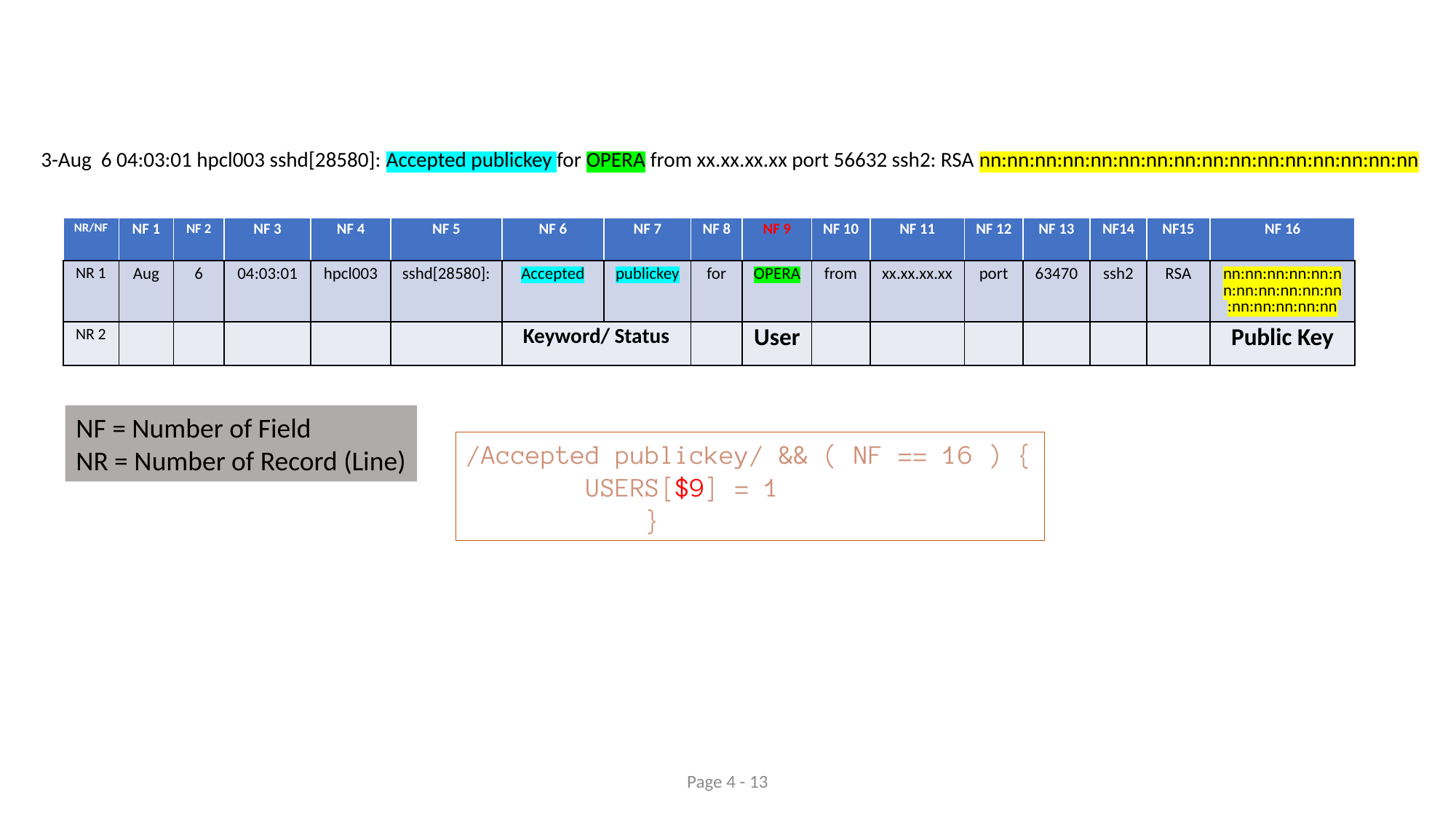

3-Aug  6 04:03:01 hpcl003 sshd[28580]: Accepted publickey for OPERA from xx.xx.xx.xx port 56632 ssh2: RSA nn:nn:nn:nn:nn:nn:nn:nn:nn:nn:nn:nn:nn:nn:nn:nn
| NR/NF | NF 1 | NF 2 | NF 3 | NF 4 | NF 5 | NF 6 | NF 7 | NF 8 | NF 9 | NF 10 | NF 11 | NF 12 | NF 13 | NF14 | NF15 | NF 16 |
| --- | --- | --- | --- | --- | --- | --- | --- | --- | --- | --- | --- | --- | --- | --- | --- | --- |
| NR 1 | Aug | 6 | 04:03:01 | hpcl003 | sshd[28580]: | Accepted | publickey | for | OPERA | from | xx.xx.xx.xx | port | 63470 | ssh2 | RSA | nn:nn:nn:nn:nn:nn:nn:nn:nn:nn:nn:nn:nn:nn:nn:nn |
| NR 2 |  |  |  |  |  | Keyword/ Status |  |  | User |  |  |  |  |  |  | Public Key |
NF = Number of Field
NR = Number of Record (Line)
/Accepted publickey/ && ( NF == 16 ) {
        USERS[$9] = 1
            }
Page 4 - 13